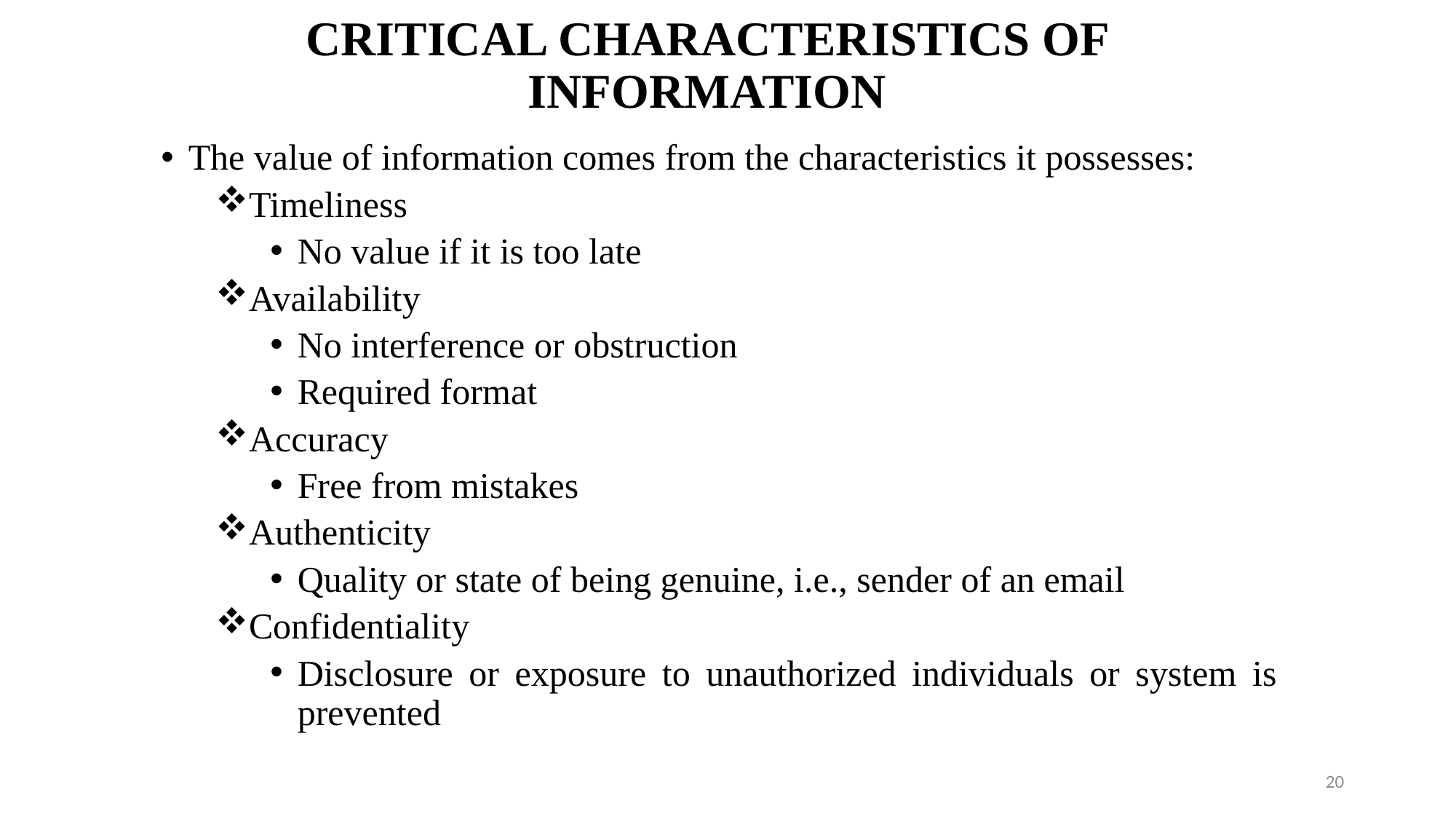

# CRITICAL CHARACTERISTICS OF INFORMATION
The value of information comes from the characteristics it possesses:
Timeliness
No value if it is too late
Availability
No interference or obstruction
Required format
Accuracy
Free from mistakes
Authenticity
Quality or state of being genuine, i.e., sender of an email
Confidentiality
Disclosure or exposure to unauthorized individuals or system is prevented
20